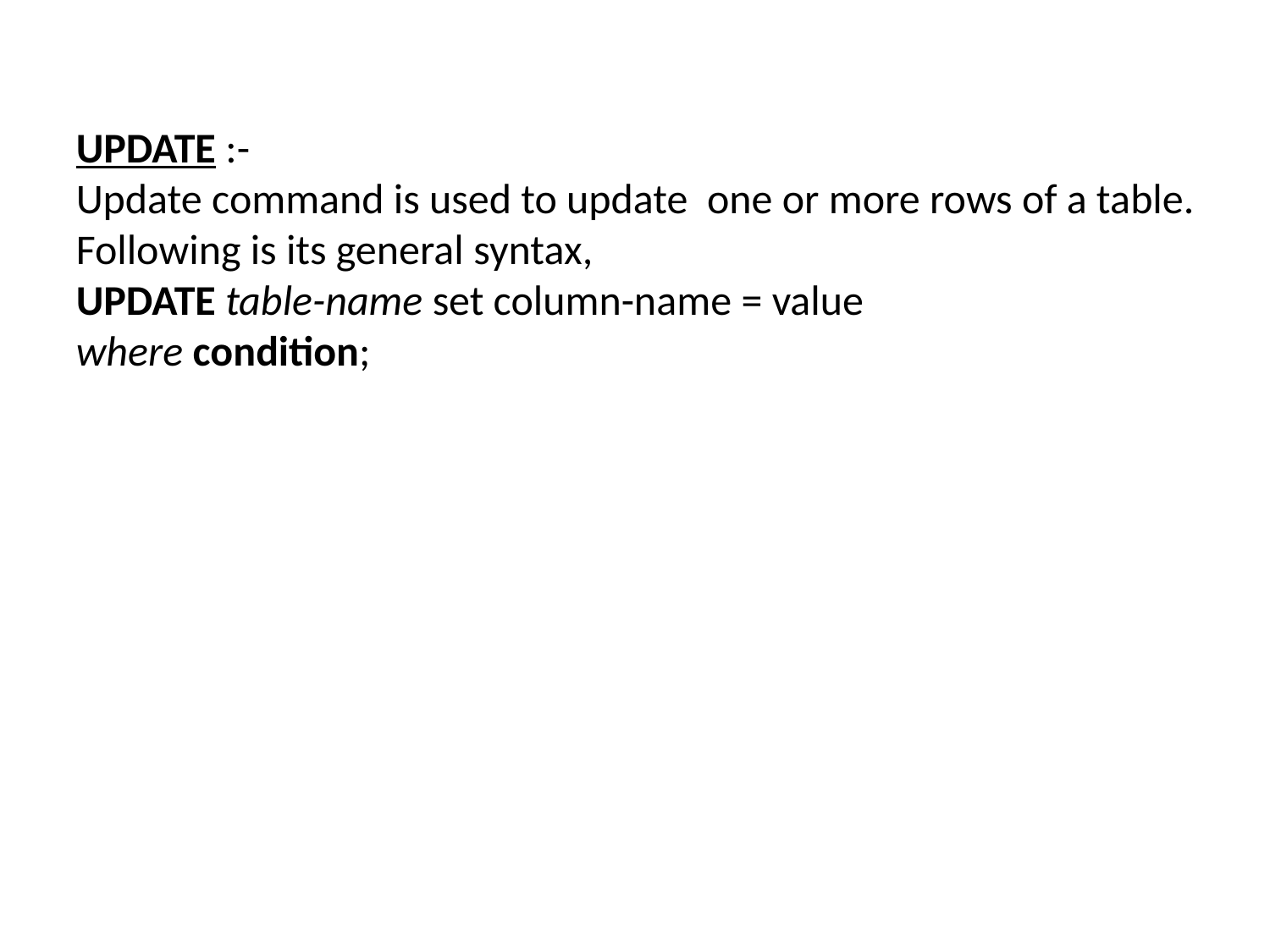

UPDATE :-
Update command is used to update  one or more rows of a table. Following is its general syntax,
UPDATE table-name set column-name = value
where condition;